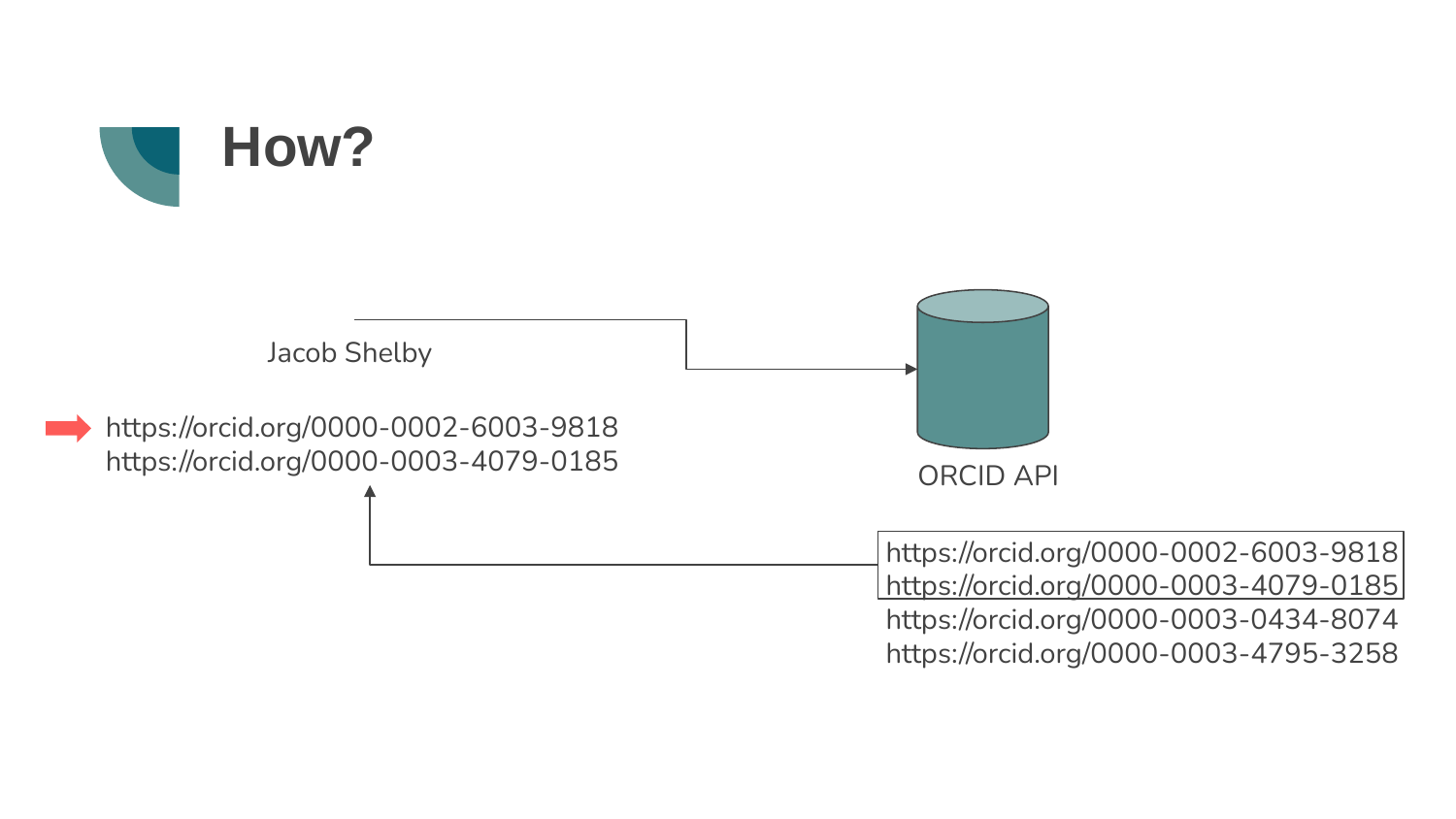

# How?

Jacob Shelby
https://orcid.org/0000-0002-6003-9818
https://orcid.org/0000-0003-4079-0185

ORCID API
https://orcid.org/0000-0002-6003-9818
https://orcid.org/0000-0003-4079-0185
https://orcid.org/0000-0003-0434-8074
https://orcid.org/0000-0003-4795-3258